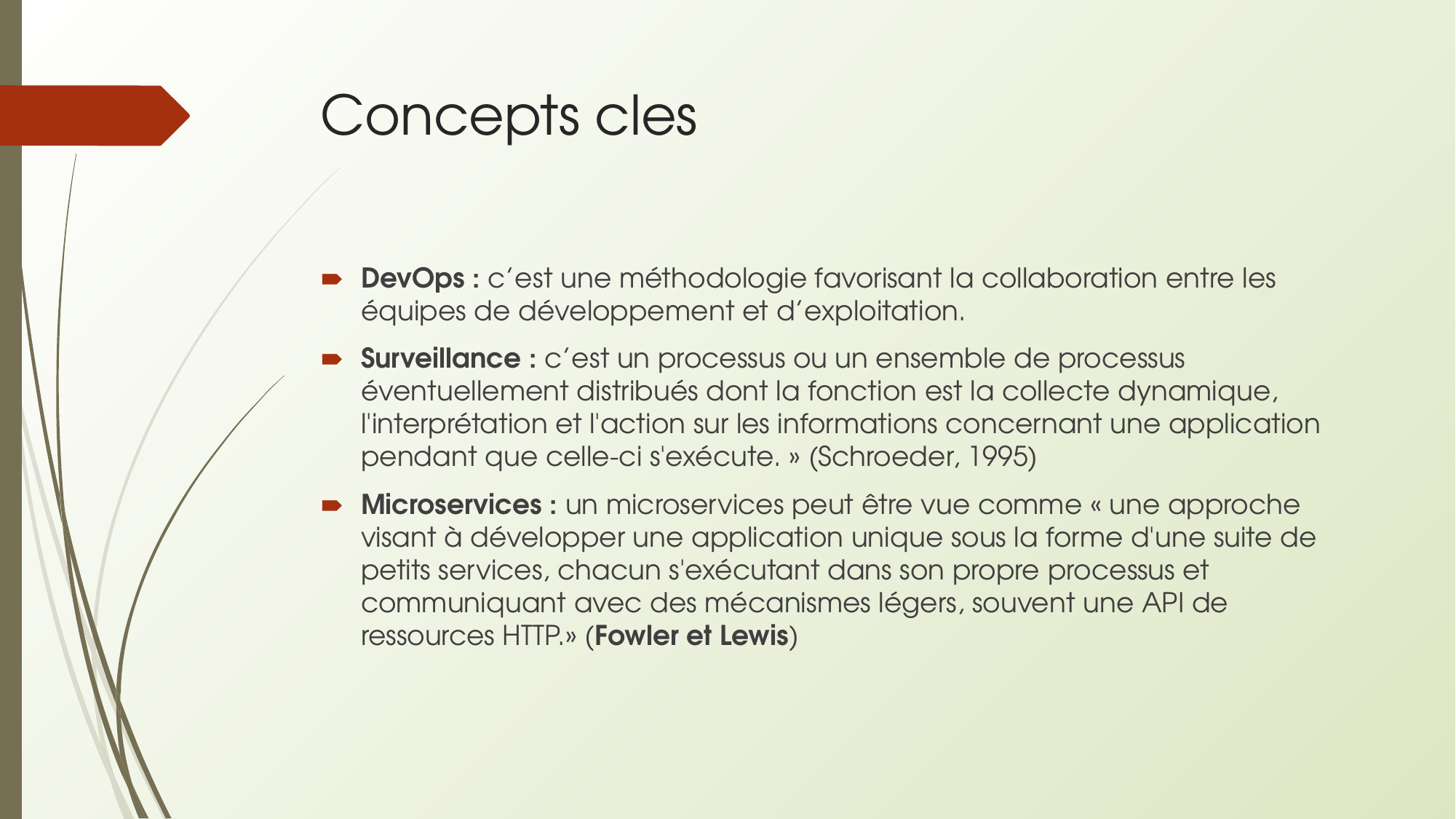

# Concepts cles
DevOps : c’est une méthodologie favorisant la collaboration entre les équipes de développement et d’exploitation.
Surveillance : c’est un processus ou un ensemble de processus éventuellement distribués dont la fonction est la collecte dynamique, l'interprétation et l'action sur les informations concernant une application pendant que celle-ci s'exécute. » (Schroeder, 1995)
Microservices : un microservices peut être vue comme « une approche visant à développer une application unique sous la forme d'une suite de petits services, chacun s'exécutant dans son propre processus et communiquant avec des mécanismes légers, souvent une API de ressources HTTP.» (Fowler et Lewis)